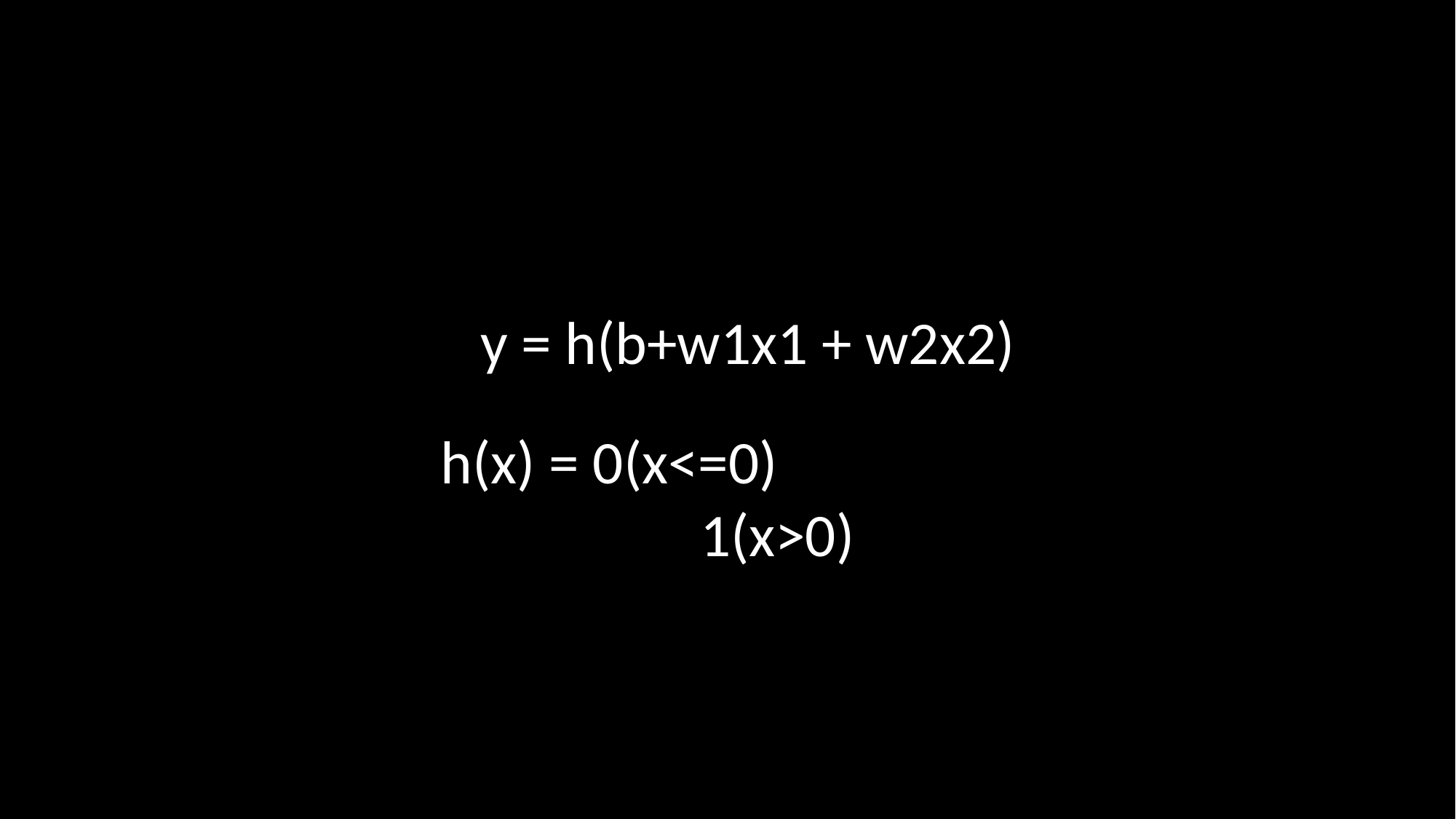

y = h(b+w1x1 + w2x2)
h(x) = 0(x<=0)
		   1(x>0)